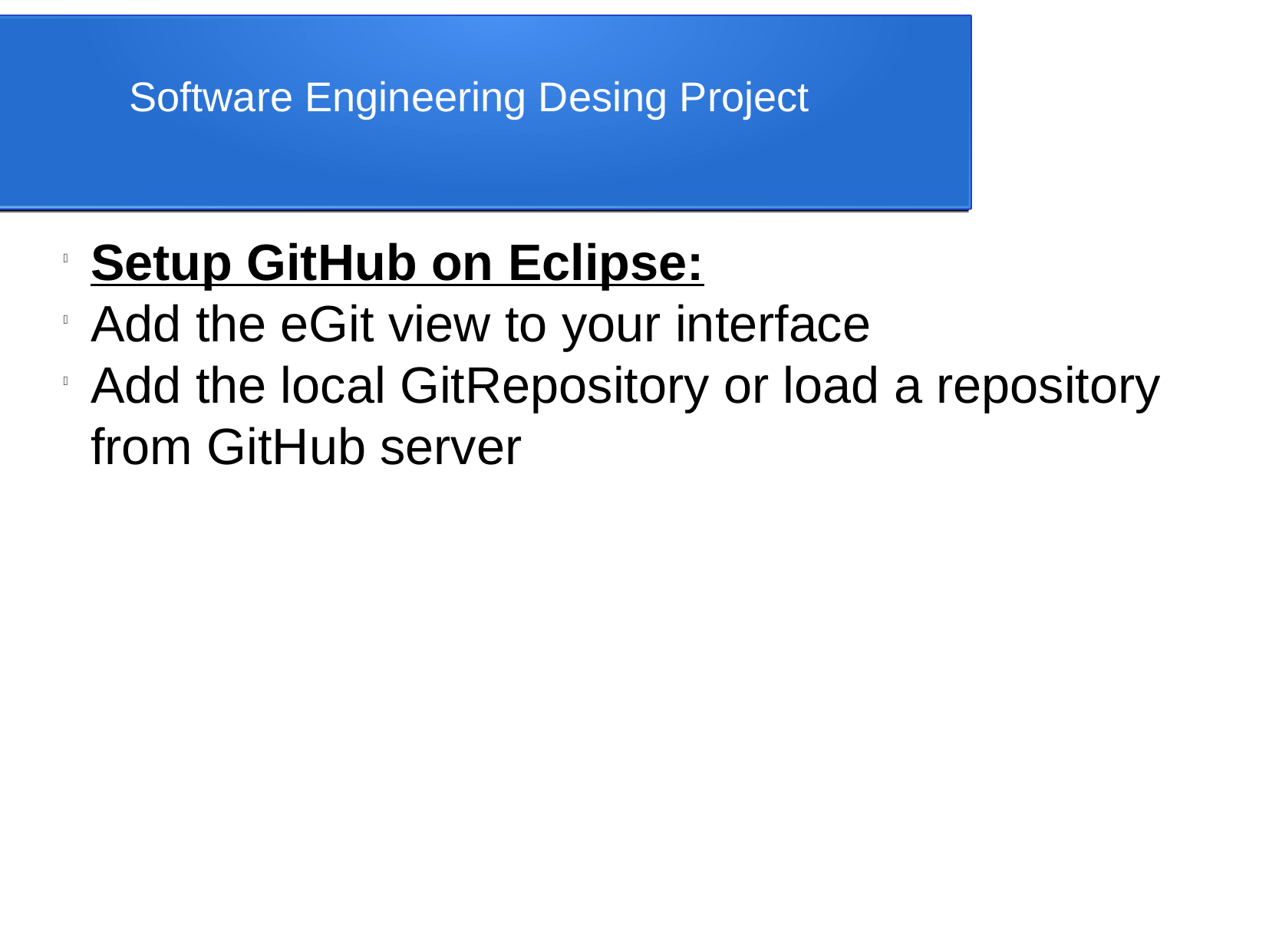

Software Engineering Desing Project

Setup GitHub on Eclipse:
Add the eGit view to your interface
Add the local GitRepository or load a repository from GitHub server